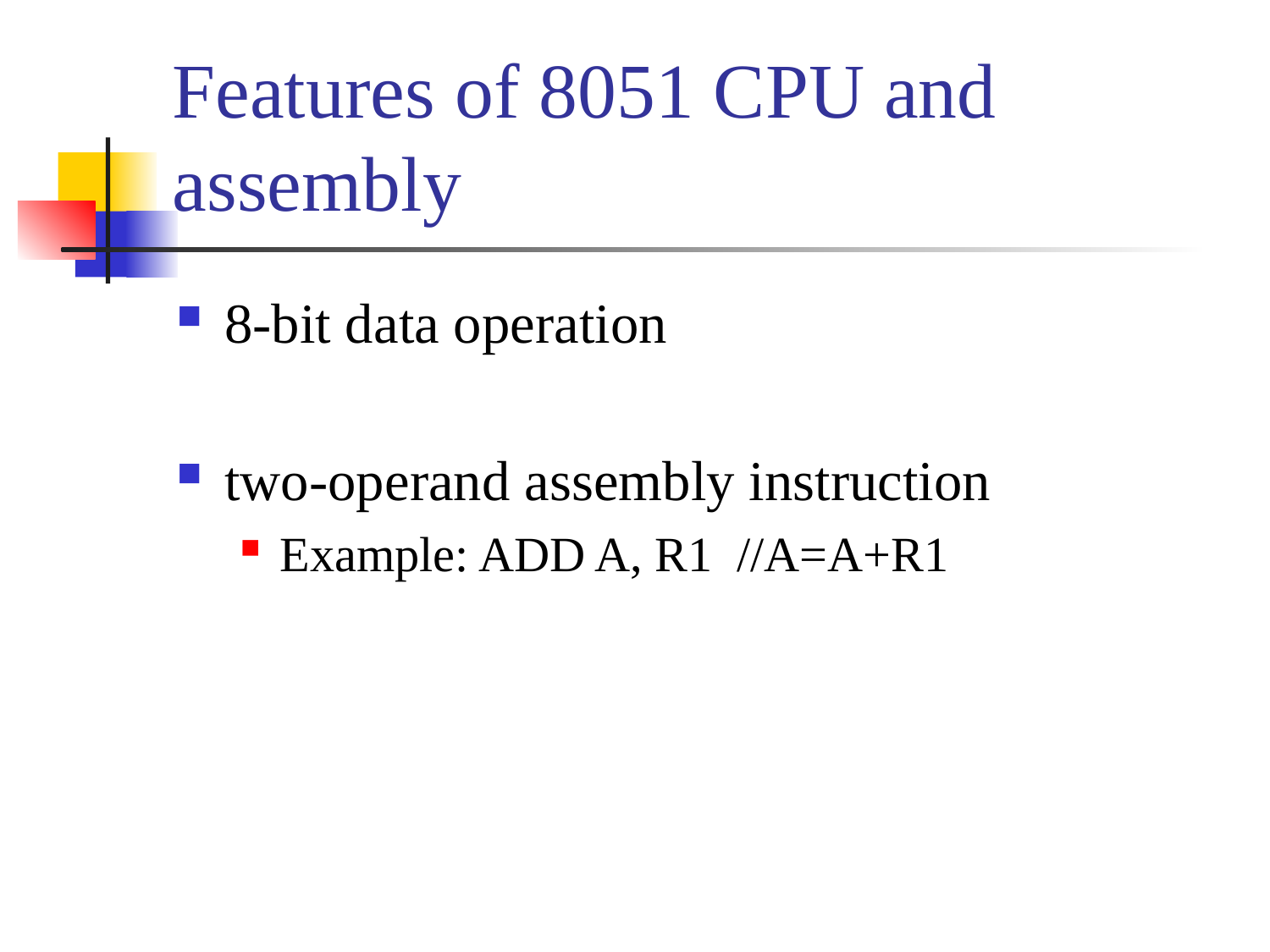

# Features of 8051 CPU and assembly
8-bit data operation

two-operand assembly instruction
Example: ADD A, R1  //A=A+R1